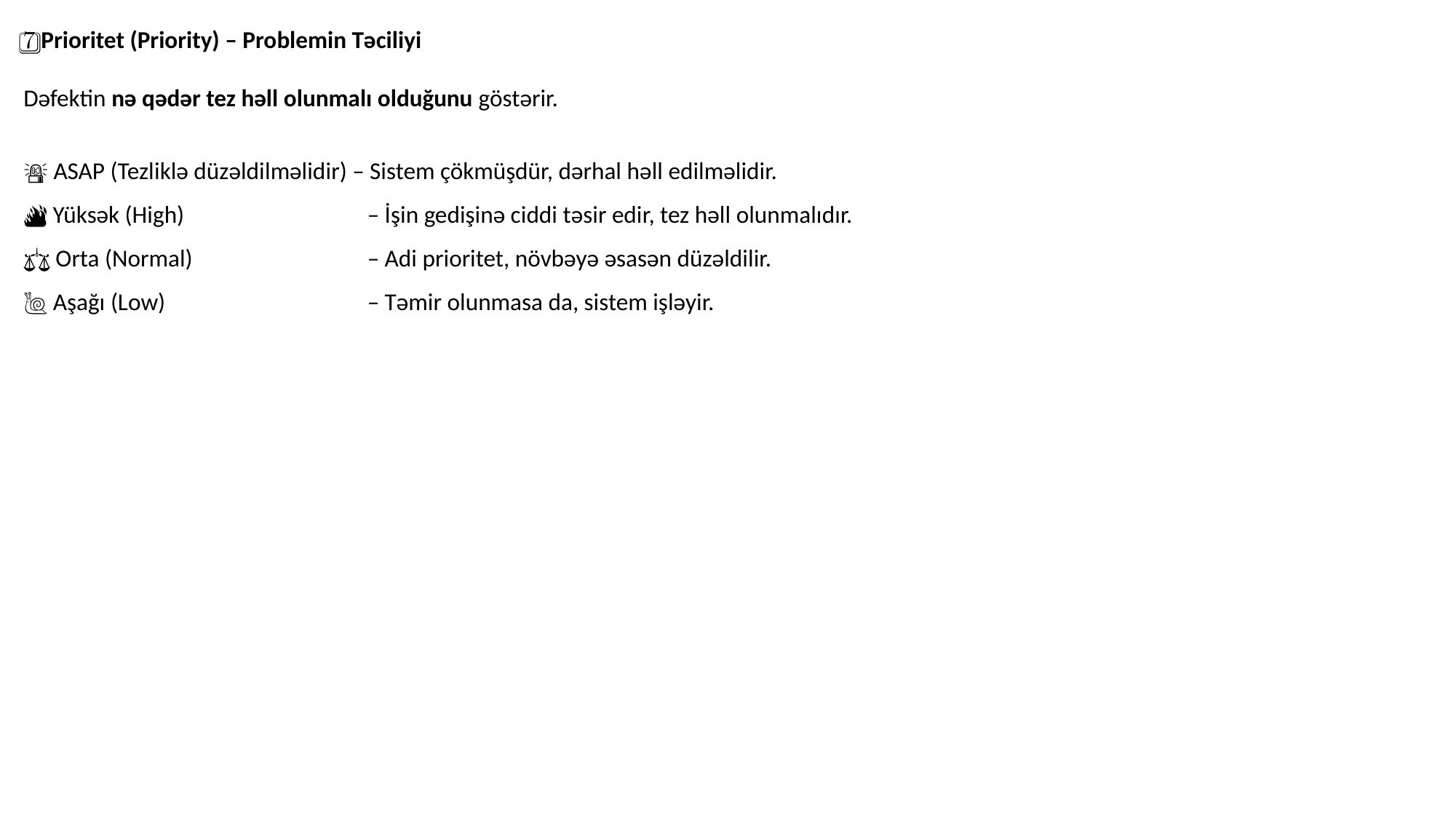

7️⃣ Prioritet (Priority) – Problemin Təciliyi

Dəfektin nə qədər tez həll olunmalı olduğunu göstərir.

🚨 ASAP (Tezliklə düzəldilməlidir) – Sistem çökmüşdür, dərhal həll edilməlidir.
🔥 Yüksək (High) 		   – İşin gedişinə ciddi təsir edir, tez həll olunmalıdır.
⚖ Orta (Normal) 		   – Adi prioritet, növbəyə əsasən düzəldilir.
🐌 Aşağı (Low) 		   – Təmir olunmasa da, sistem işləyir.